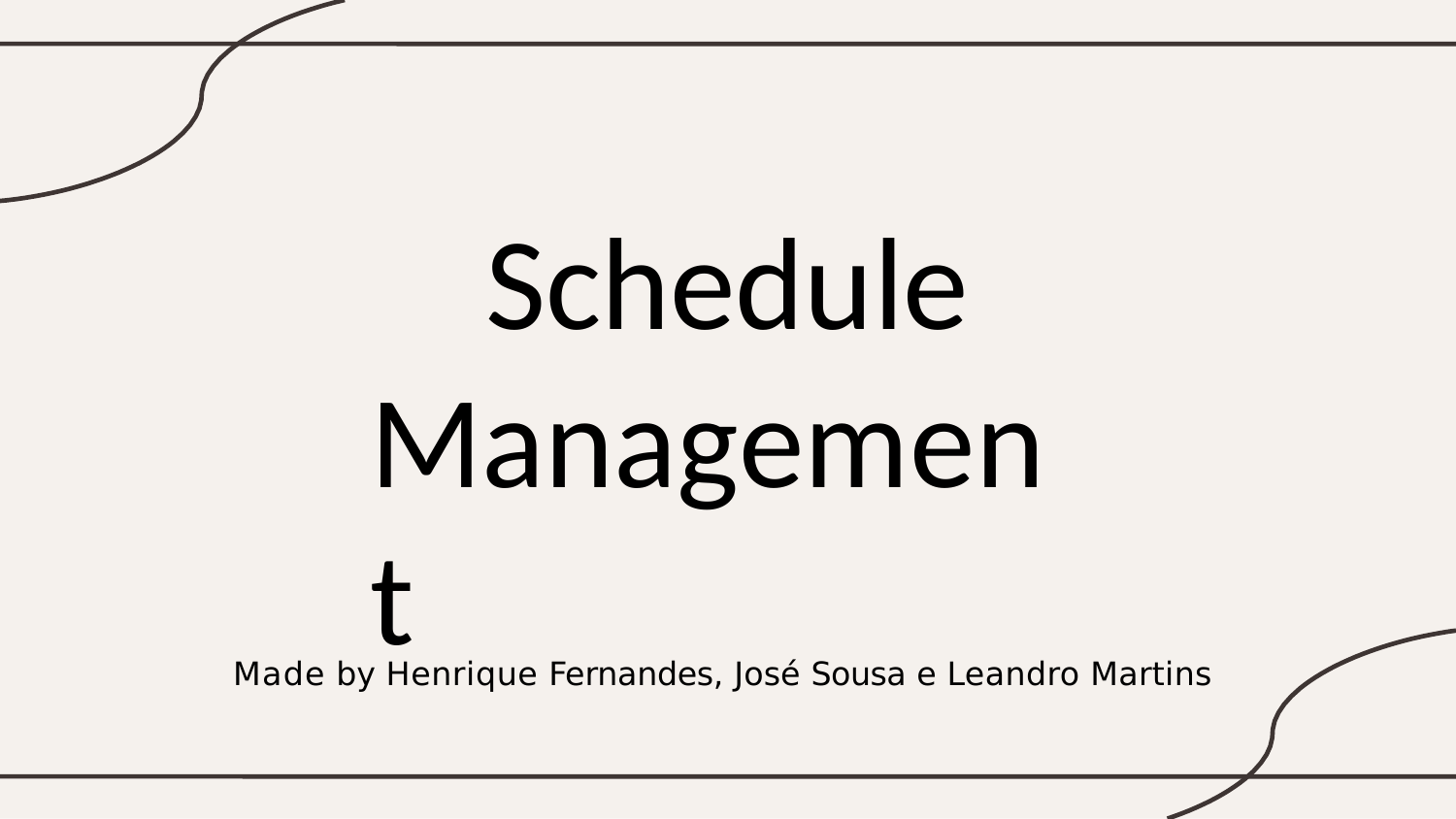

# Schedule  Management

Made by Henrique Fernandes, José Sousa e Leandro Martins